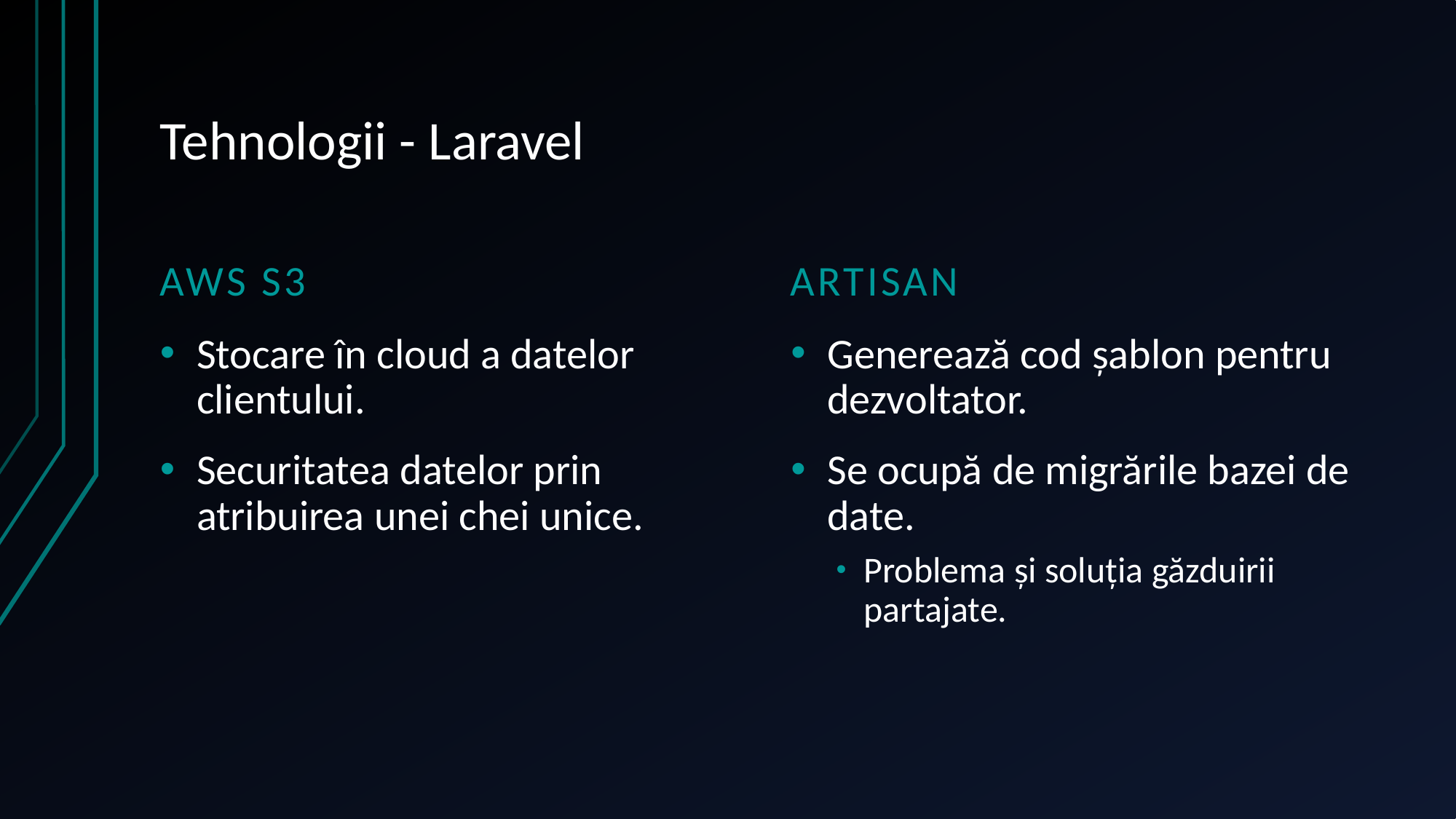

# Tehnologii - Laravel
AWS S3
ARTISAN
Stocare în cloud a datelor clientului.
Securitatea datelor prin atribuirea unei chei unice.
Generează cod șablon pentru dezvoltator.
Se ocupă de migrările bazei de date.
Problema și soluția găzduirii partajate.